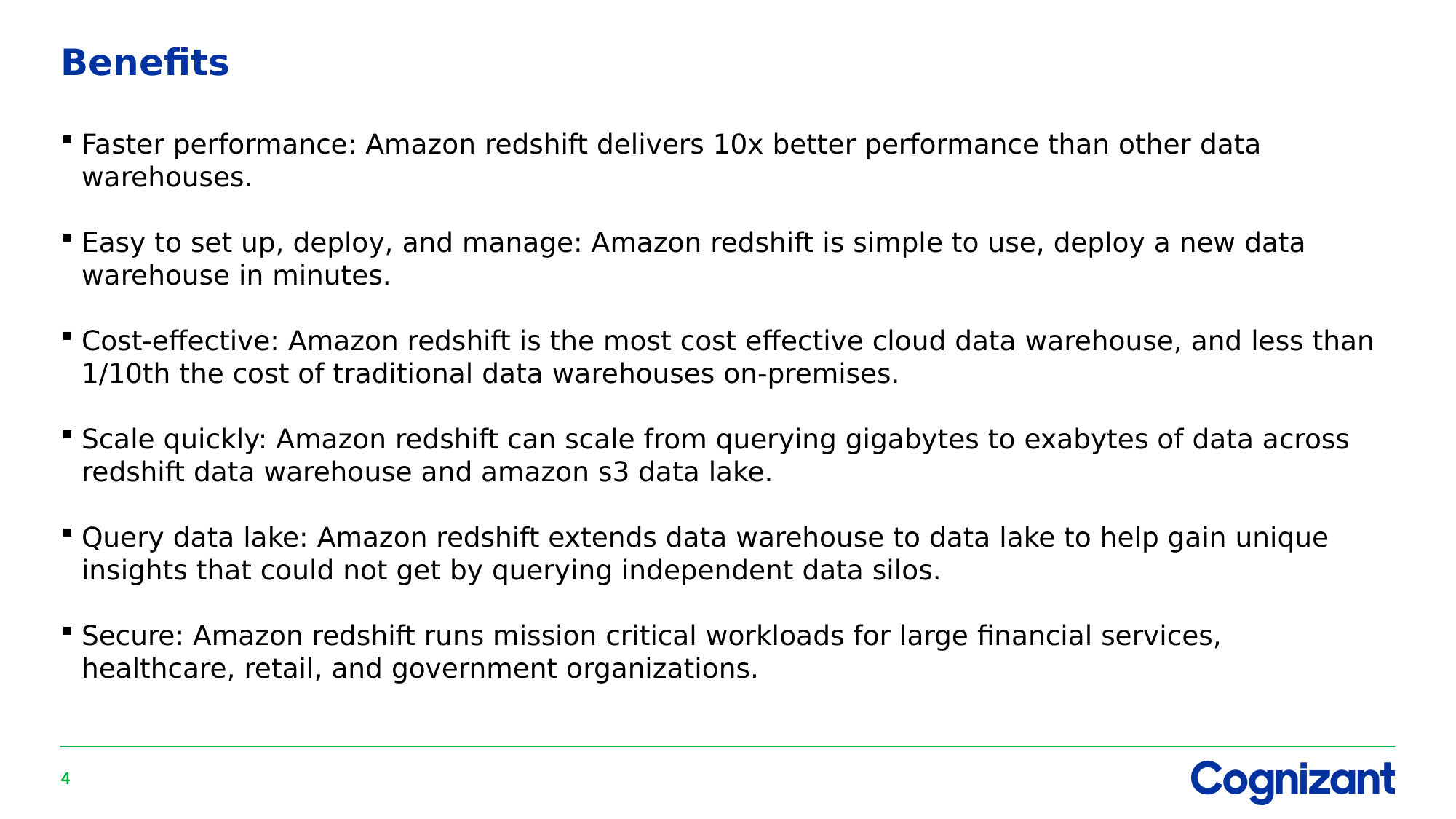

# Benefits
Faster performance: Amazon redshift delivers 10x better performance than other data warehouses.

Easy to set up, deploy, and manage: Amazon redshift is simple to use, deploy a new data warehouse in minutes.

Cost-effective: Amazon redshift is the most cost effective cloud data warehouse, and less than 1/10th the cost of traditional data warehouses on-premises.

Scale quickly: Amazon redshift can scale from querying gigabytes to exabytes of data across redshift data warehouse and amazon s3 data lake.

Query data lake: Amazon redshift extends data warehouse to data lake to help gain unique insights that could not get by querying independent data silos.

Secure: Amazon redshift runs mission critical workloads for large financial services, healthcare, retail, and government organizations.

4